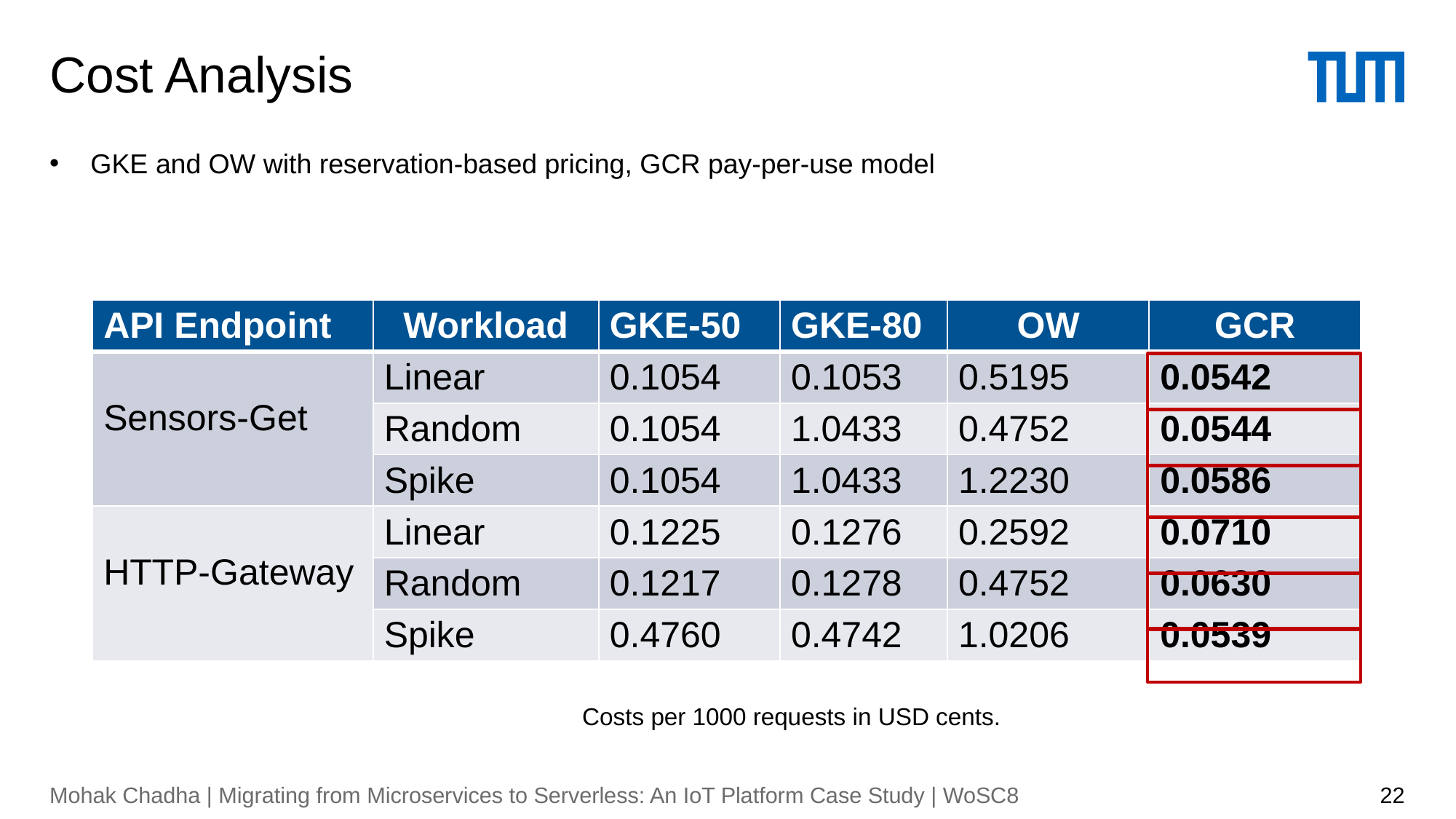

# Cost Analysis
GKE and OW with reservation-based pricing, GCR pay-per-use model

| API Endpoint | Workload | GKE-50 | GKE-80 | OW | GCR |
| --- | --- | --- | --- | --- | --- |
| Sensors-Get | Linear | 0.1054 | 0.1053 | 0.5195 | 0.0542 |
|  | Random | 0.1054 | 1.0433 | 0.4752 | 0.0544 |
|  | Spike | 0.1054 | 1.0433 | 1.2230 | 0.0586 |
| HTTP-Gateway | Linear | 0.1225 | 0.1276 | 0.2592 | 0.0710 |
| HTTP-Gateway | Random | 0.1217 | 0.1278 | 0.4752 | 0.0630 |
|  | Spike | 0.4760 | 0.4742 | 1.0206 | 0.0539 |

	Costs per 1000 requests in USD cents.
Mohak Chadha | Migrating from Microservices to Serverless: An IoT Platform Case Study | WoSC8
22